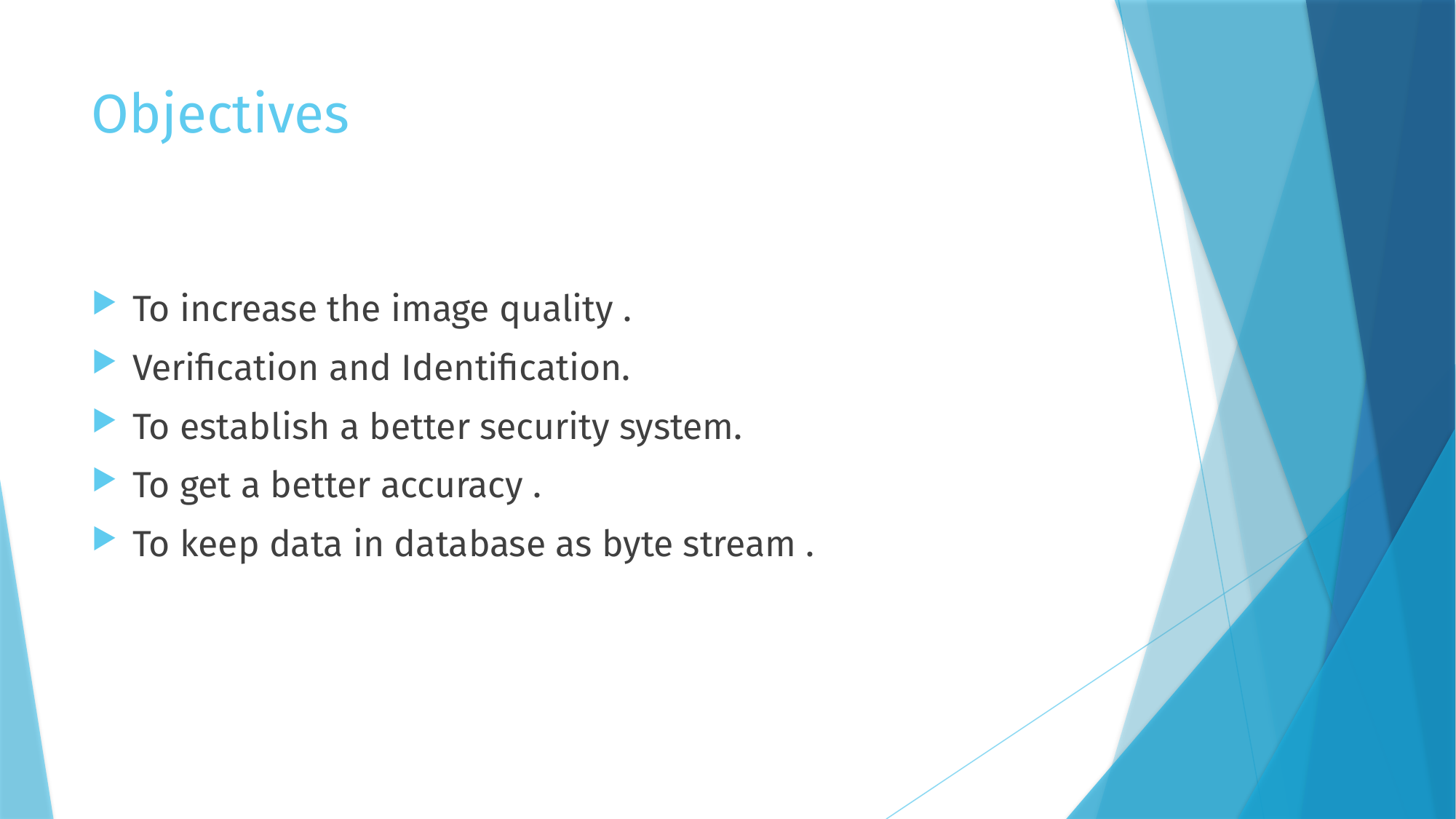

Objectives
To increase the image quality .
Verification and Identification.
To establish a better security system.
To get a better accuracy .
To keep data in database as byte stream .